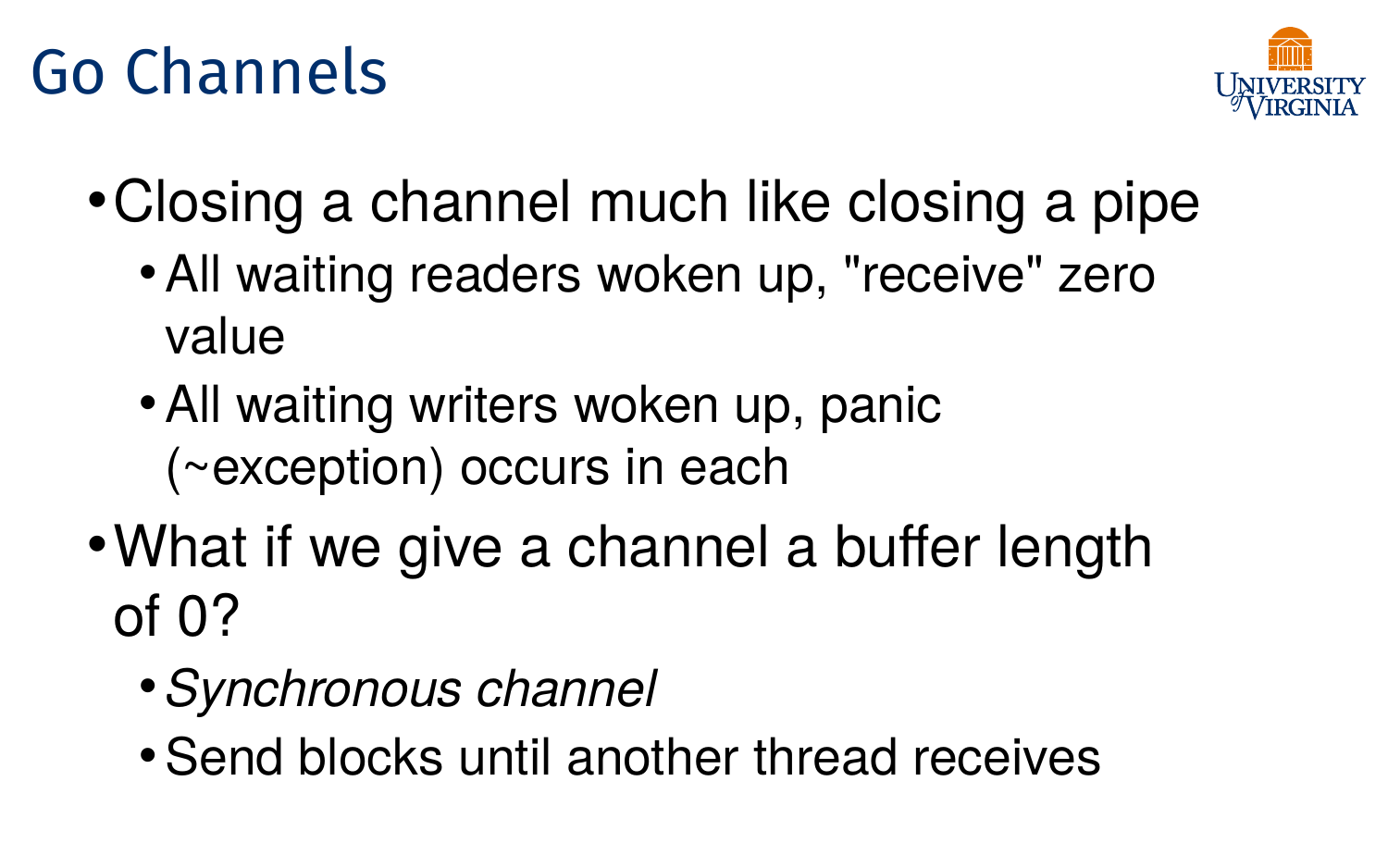

# Go Channels
Closing a channel much like closing a pipe
All waiting readers woken up, "receive" zero value
All waiting writers woken up, panic (~exception) occurs in each
What if we give a channel a buffer length of 0?
Synchronous channel
Send blocks until another thread receives